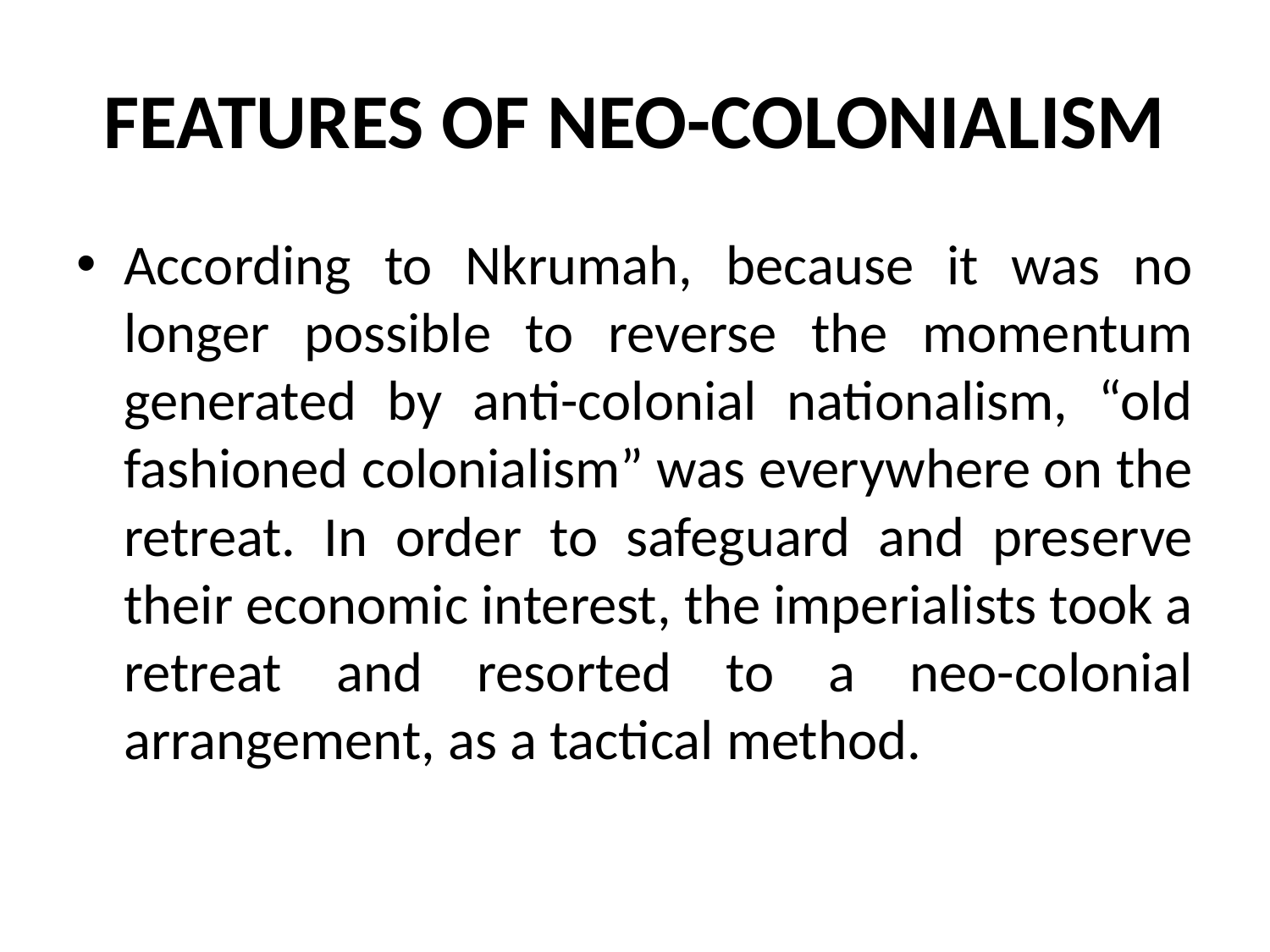

# FEATURES OF NEO-COLONIALISM
According to Nkrumah, because it was no longer possible to reverse the momentum generated by anti-colonial nationalism, “old fashioned colonialism” was everywhere on the retreat. In order to safeguard and preserve their economic interest, the imperialists took a retreat and resorted to a neo-colonial arrangement, as a tactical method.